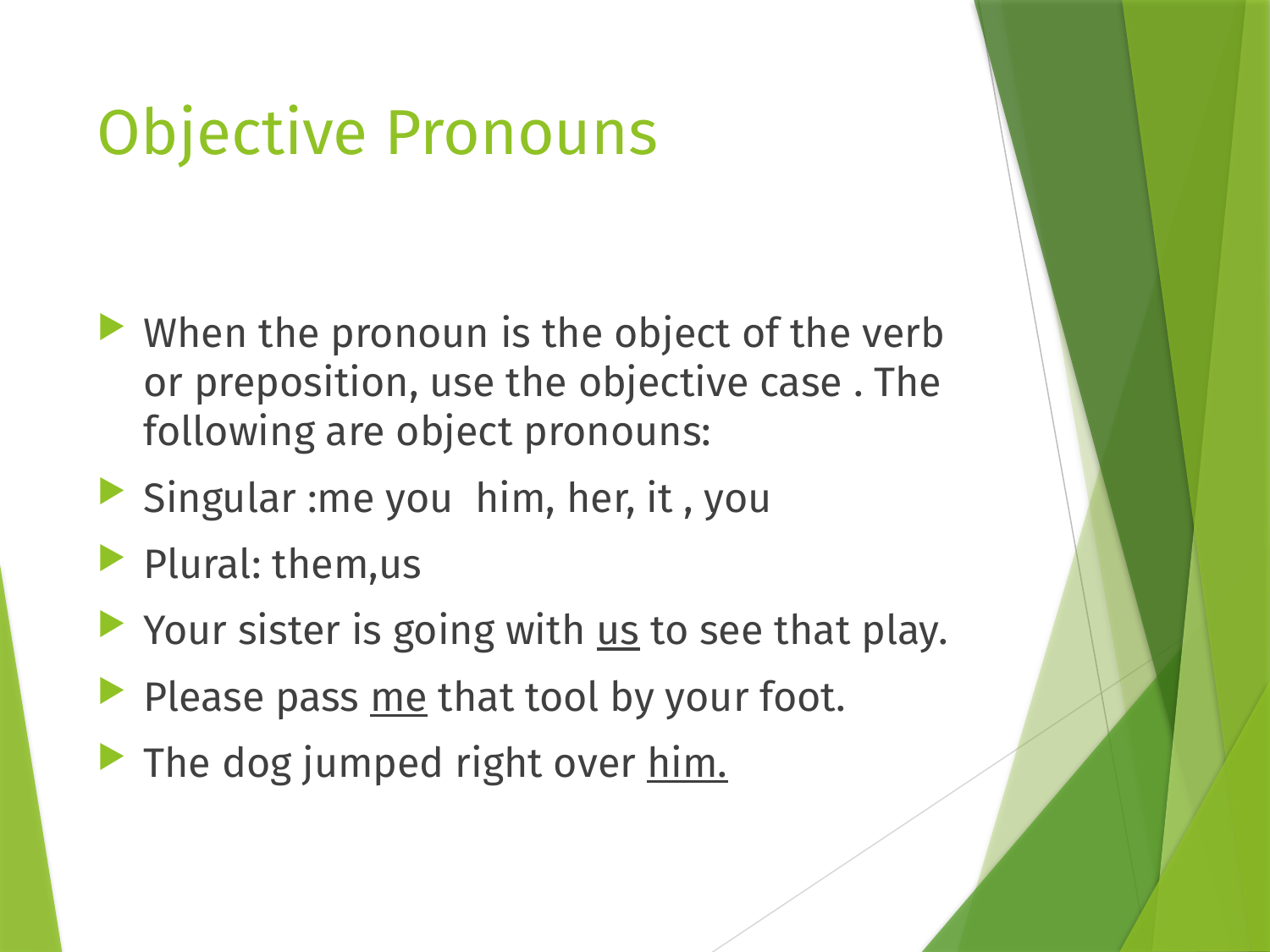

# Objective Pronouns
When the pronoun is the object of the verb or preposition, use the objective case . The following are object pronouns:
Singular :me you  him, her, it , you
Plural: them,us
Your sister is going with us to see that play.
Please pass me that tool by your foot.
The dog jumped right over him.